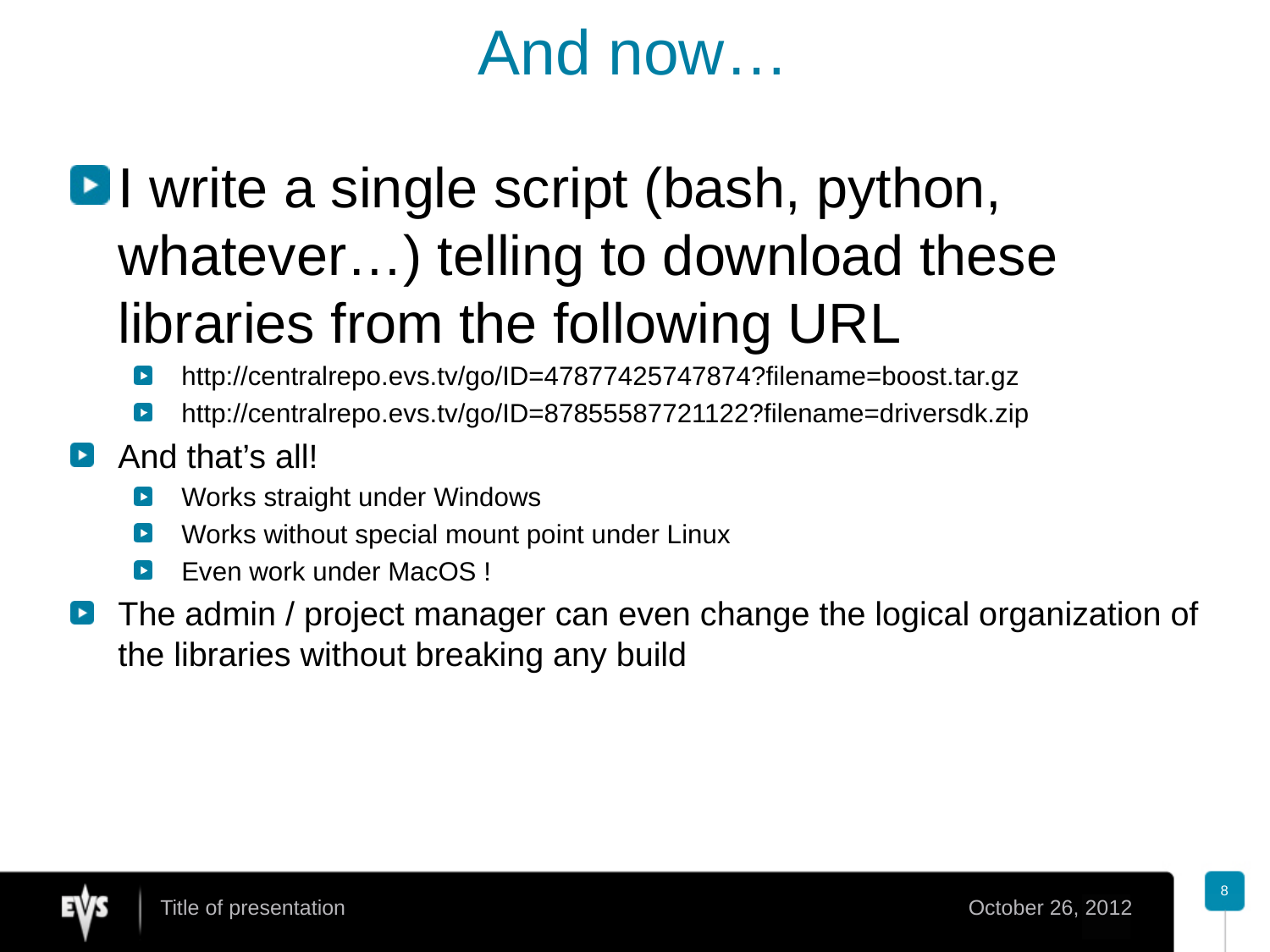

# And now…
I write a single script (bash, python, whatever…) telling to download these libraries from the following URL
http://centralrepo.evs.tv/go/ID=47877425747874?filename=boost.tar.gz
http://centralrepo.evs.tv/go/ID=87855587721122?filename=driversdk.zip
And that’s all!
Works straight under Windows
Works without special mount point under Linux
Even work under MacOS !
The admin / project manager can even change the logical organization of the libraries without breaking any build

October 26, 2012
8